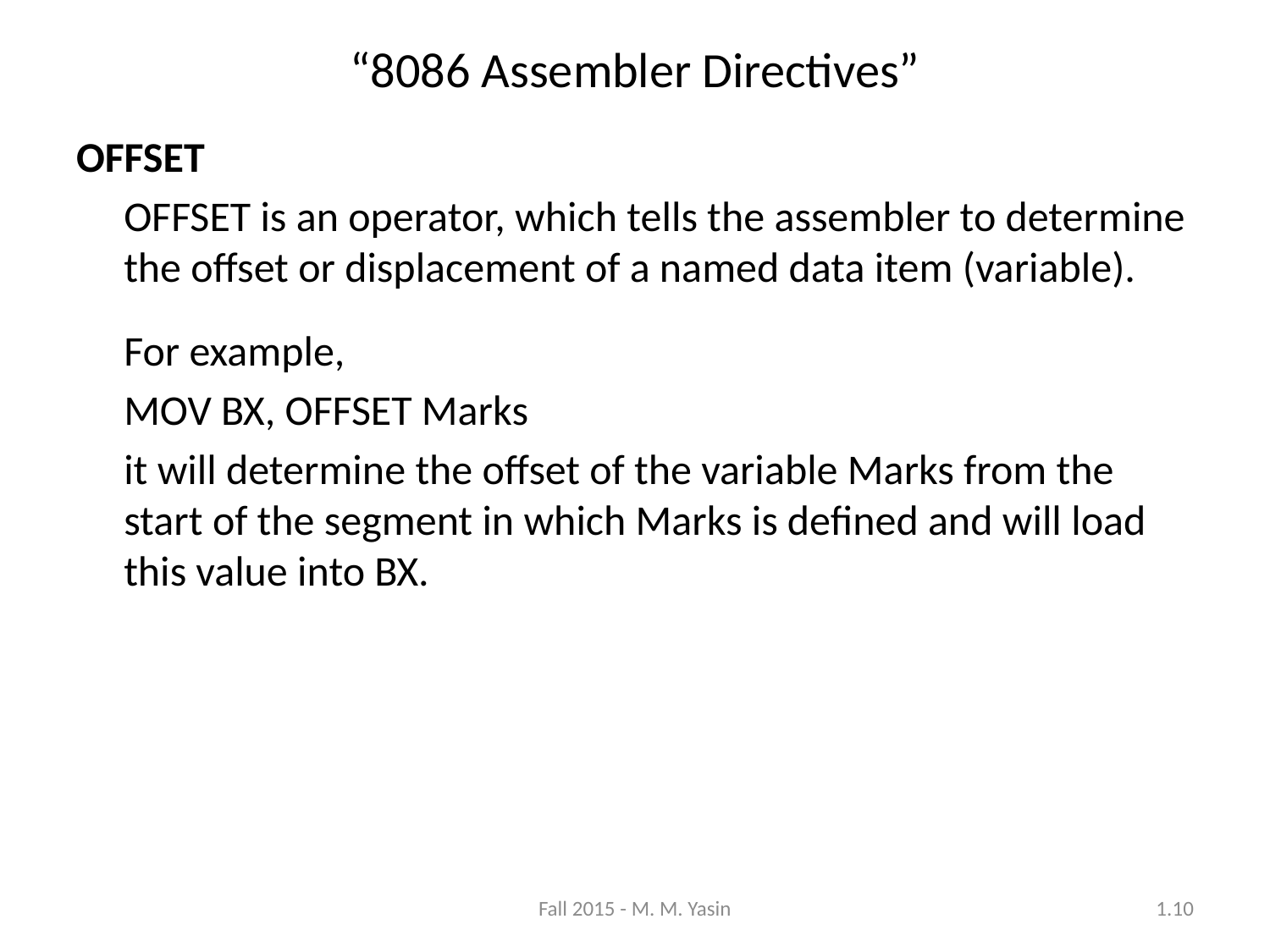

“8086 Assembler Directives”

OFFSET
	OFFSET is an operator, which tells the assembler to determine the offset or displacement of a named data item (variable).

	For example,
	MOV BX, OFFSET Marks
	it will determine the offset of the variable Marks from the start of the segment in which Marks is defined and will load this value into BX.
Fall 2015 - M. M. Yasin
1.10